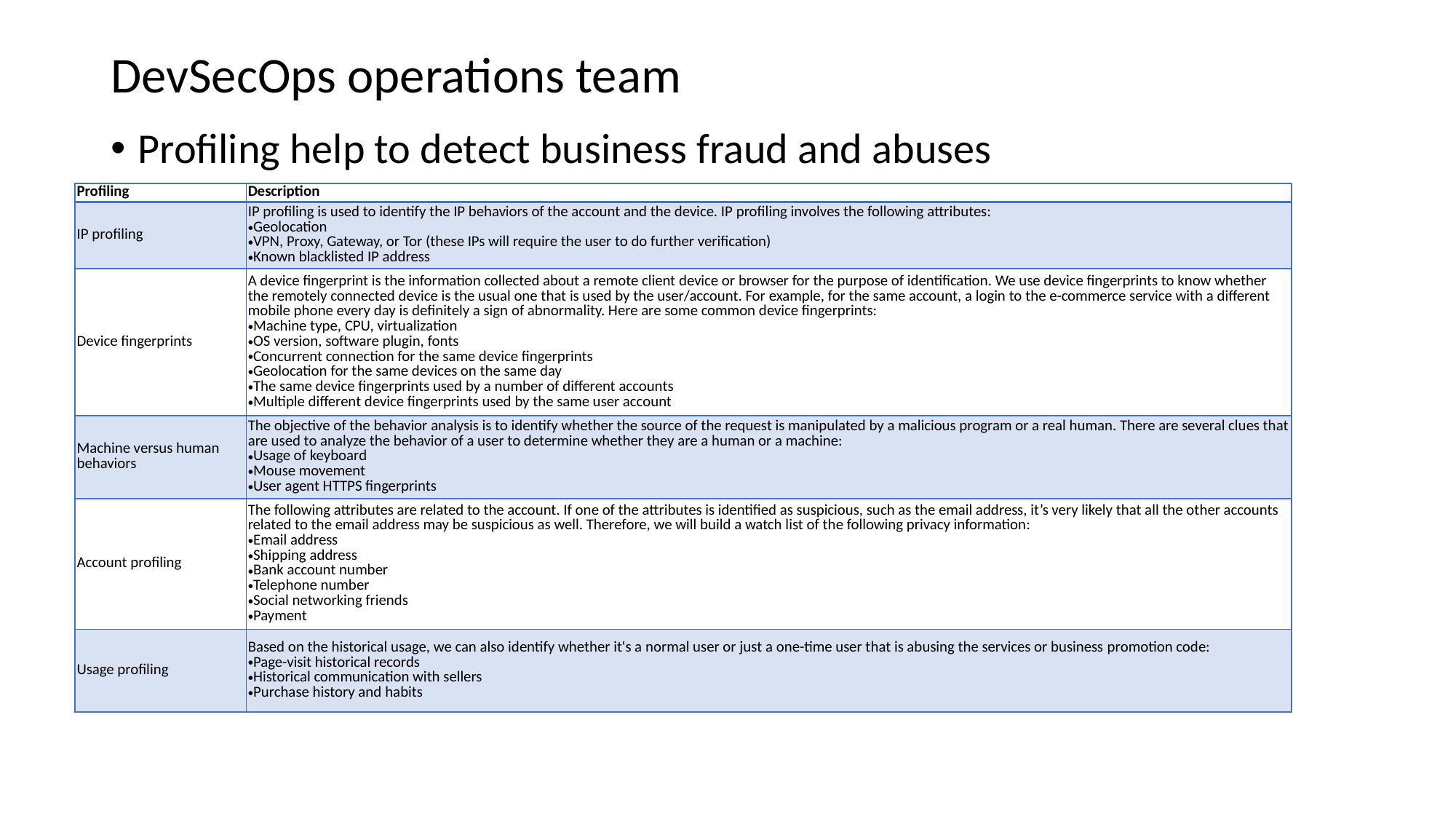

# DevSecOps operations team
Profiling help to detect business fraud and abuses

| Profiling | Description |
| --- | --- |
| IP profiling | IP profiling is used to identify the IP behaviors of the account and the device. IP profiling involves the following attributes: Geolocation VPN, Proxy, Gateway, or Tor (these IPs will require the user to do further verification) Known blacklisted IP address |
| Device fingerprints | A device fingerprint is the information collected about a remote client device or browser for the purpose of identification. We use device fingerprints to know whether the remotely connected device is the usual one that is used by the user/account. For example, for the same account, a login to the e-commerce service with a different mobile phone every day is definitely a sign of abnormality. Here are some common device fingerprints:  Machine type, CPU, virtualization OS version, software plugin, fonts Concurrent connection for the same device fingerprints Geolocation for the same devices on the same day The same device fingerprints used by a number of different accounts Multiple different device fingerprints used by the same user account |
| Machine versus human behaviors | The objective of the behavior analysis is to identify whether the source of the request is manipulated by a malicious program or a real human. There are several clues that are used to analyze the behavior of a user to determine whether they are a human or a machine:  Usage of keyboard Mouse movement User agent HTTPS fingerprints |
| Account profiling | The following attributes are related to the account. If one of the attributes is identified as suspicious, such as the email address, it’s very likely that all the other accounts related to the email address may be suspicious as well. Therefore, we will build a watch list of the following privacy information: Email address Shipping address Bank account number Telephone number Social networking friends Payment |
| Usage profiling | Based on the historical usage, we can also identify whether it's a normal user or just a one-time user that is abusing the services or business promotion code: Page-visit historical records  Historical communication with sellers Purchase history and habits |